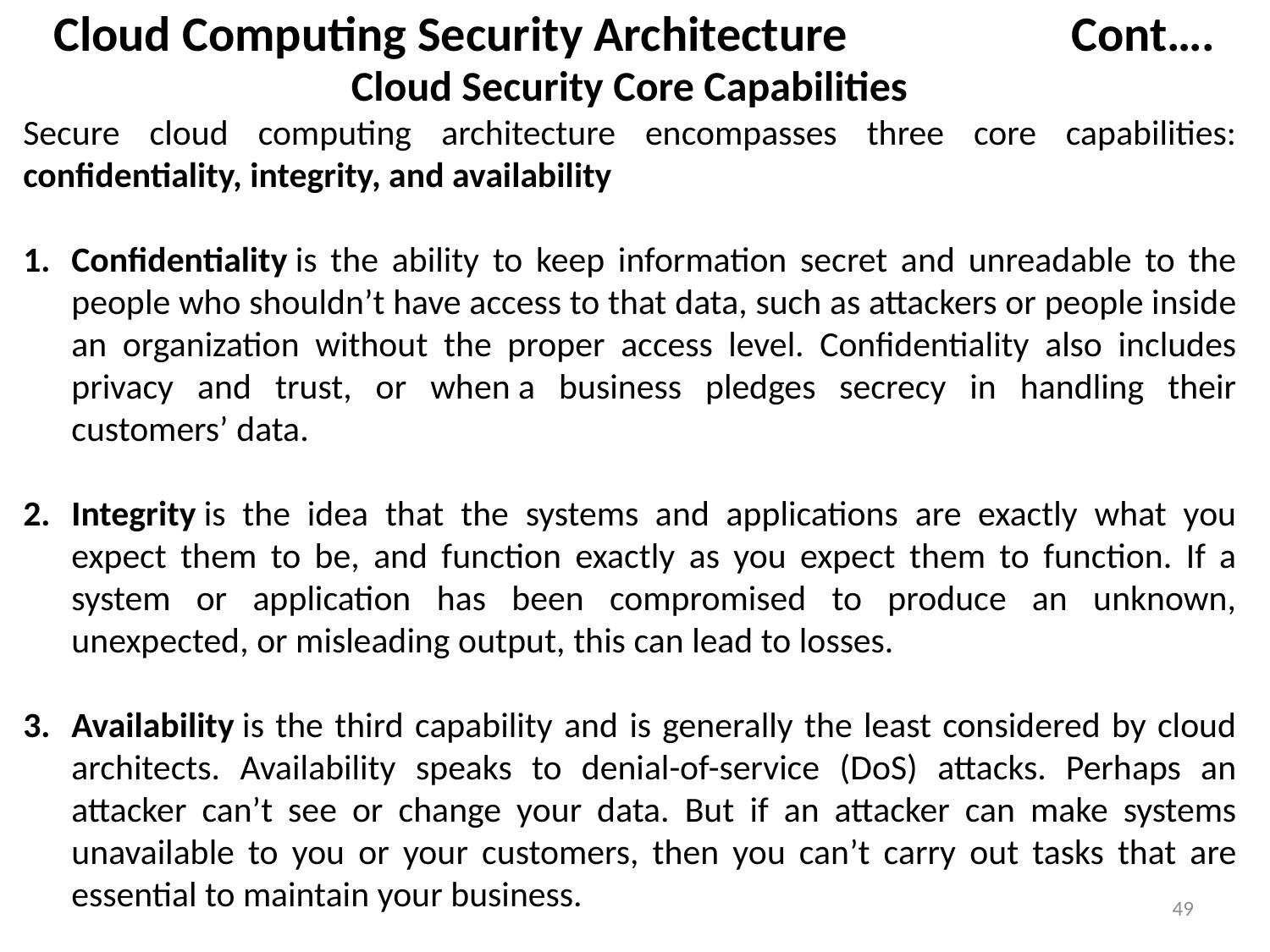

# Cloud Computing Security Architecture                    Cont….
Cloud Security Core Capabilities
Secure cloud computing architecture encompasses three core capabilities: confidentiality, integrity, and availability

Confidentiality is the ability to keep information secret and unreadable to the people who shouldn’t have access to that data, such as attackers or people inside an organization without the proper access level. Confidentiality also includes privacy and trust, or when a business pledges secrecy in handling their customers’ data.

Integrity is the idea that the systems and applications are exactly what you expect them to be, and function exactly as you expect them to function. If a system or application has been compromised to produce an unknown, unexpected, or misleading output, this can lead to losses.

Availability is the third capability and is generally the least considered by cloud architects. Availability speaks to denial-of-service (DoS) attacks. Perhaps an attacker can’t see or change your data. But if an attacker can make systems unavailable to you or your customers, then you can’t carry out tasks that are essential to maintain your business.

49